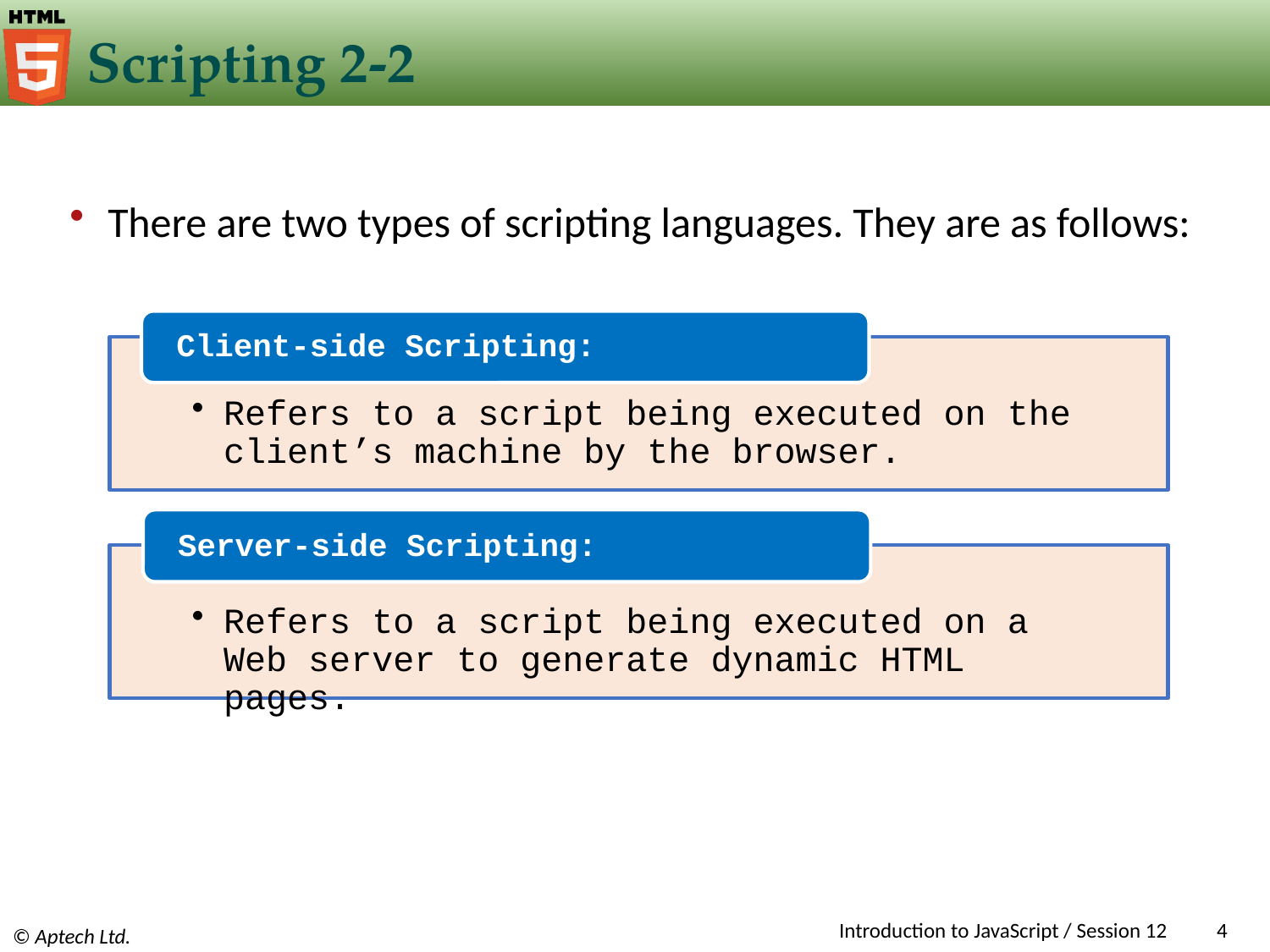

# Scripting 2-2
There are two types of scripting languages. They are as follows:
Refers to a script being executed on the client’s machine by the browser.
Client-side Scripting:
Refers to a script being executed on a Web server to generate dynamic HTML pages.
Server-side Scripting:
Introduction to JavaScript / Session 12
4